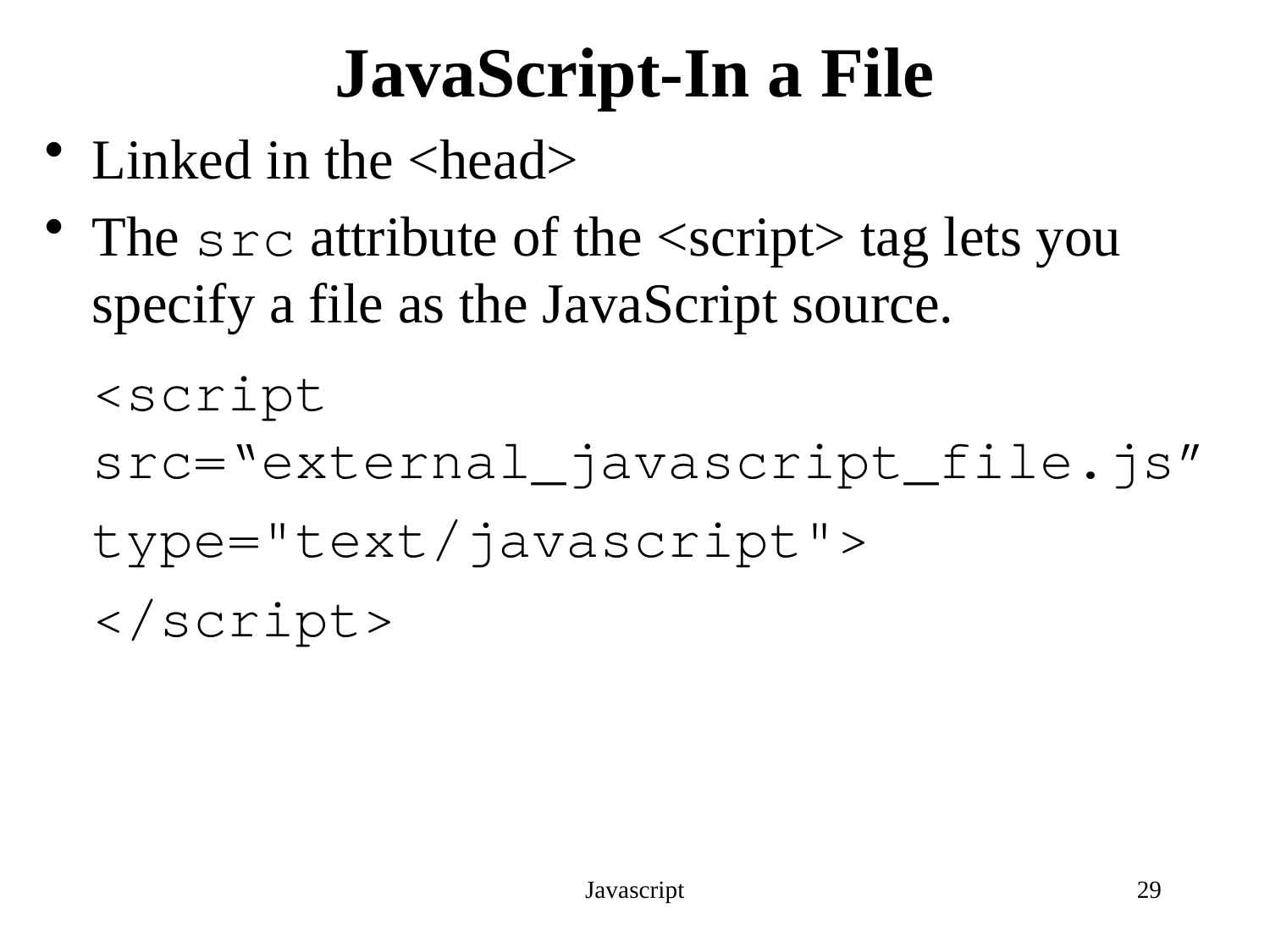

# JavaScript-In a File
Linked in the <head>
The src attribute of the <script> tag lets you specify a file as the JavaScript source.
	<script src=“external_javascript_file.js”
	type="text/javascript">
	</script>
Javascript
29